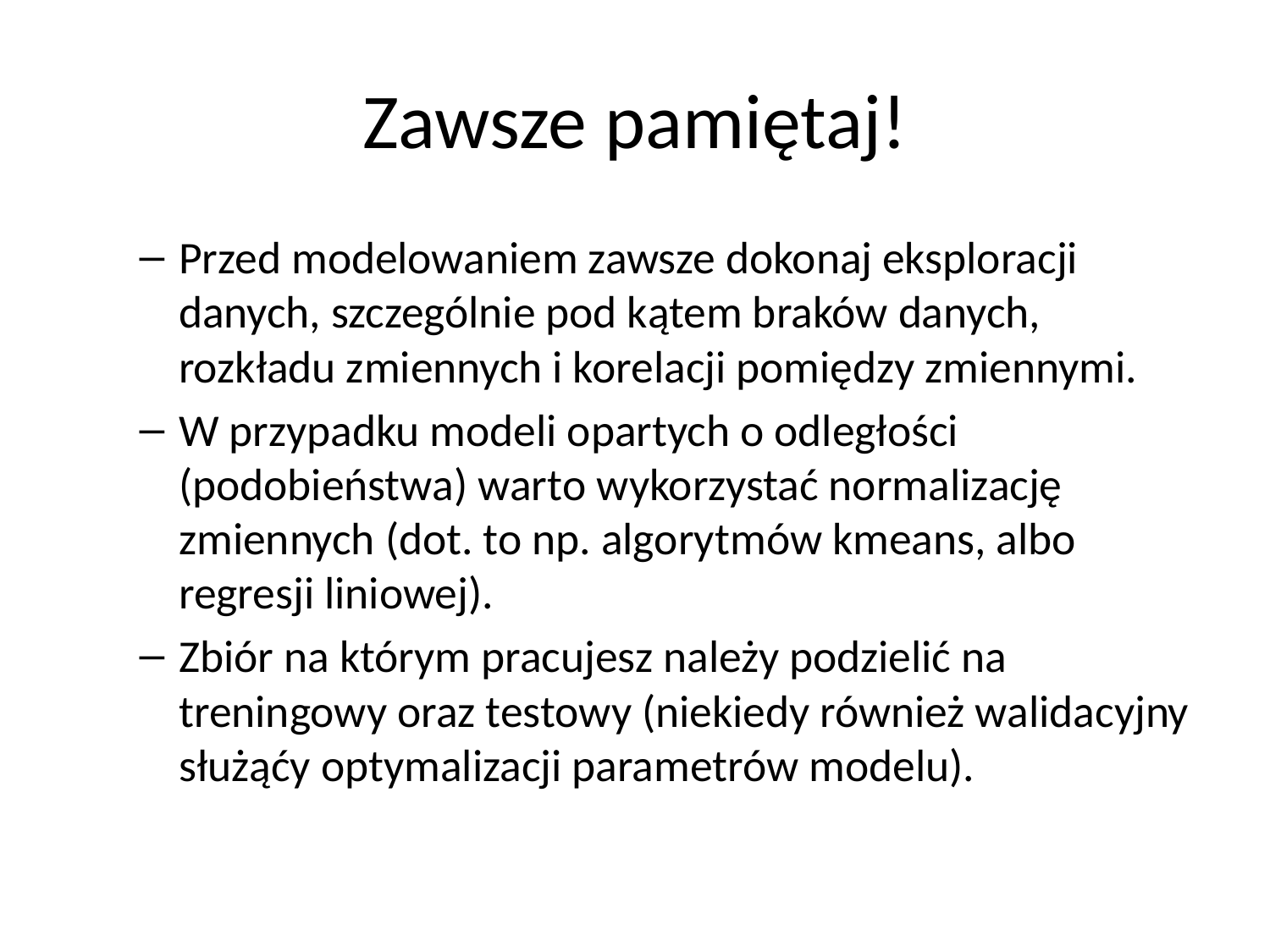

# Zawsze pamiętaj!
Przed modelowaniem zawsze dokonaj eksploracji danych, szczególnie pod kątem braków danych, rozkładu zmiennych i korelacji pomiędzy zmiennymi.
W przypadku modeli opartych o odległości (podobieństwa) warto wykorzystać normalizację zmiennych (dot. to np. algorytmów kmeans, albo regresji liniowej).
Zbiór na którym pracujesz należy podzielić na treningowy oraz testowy (niekiedy również walidacyjny służąćy optymalizacji parametrów modelu).